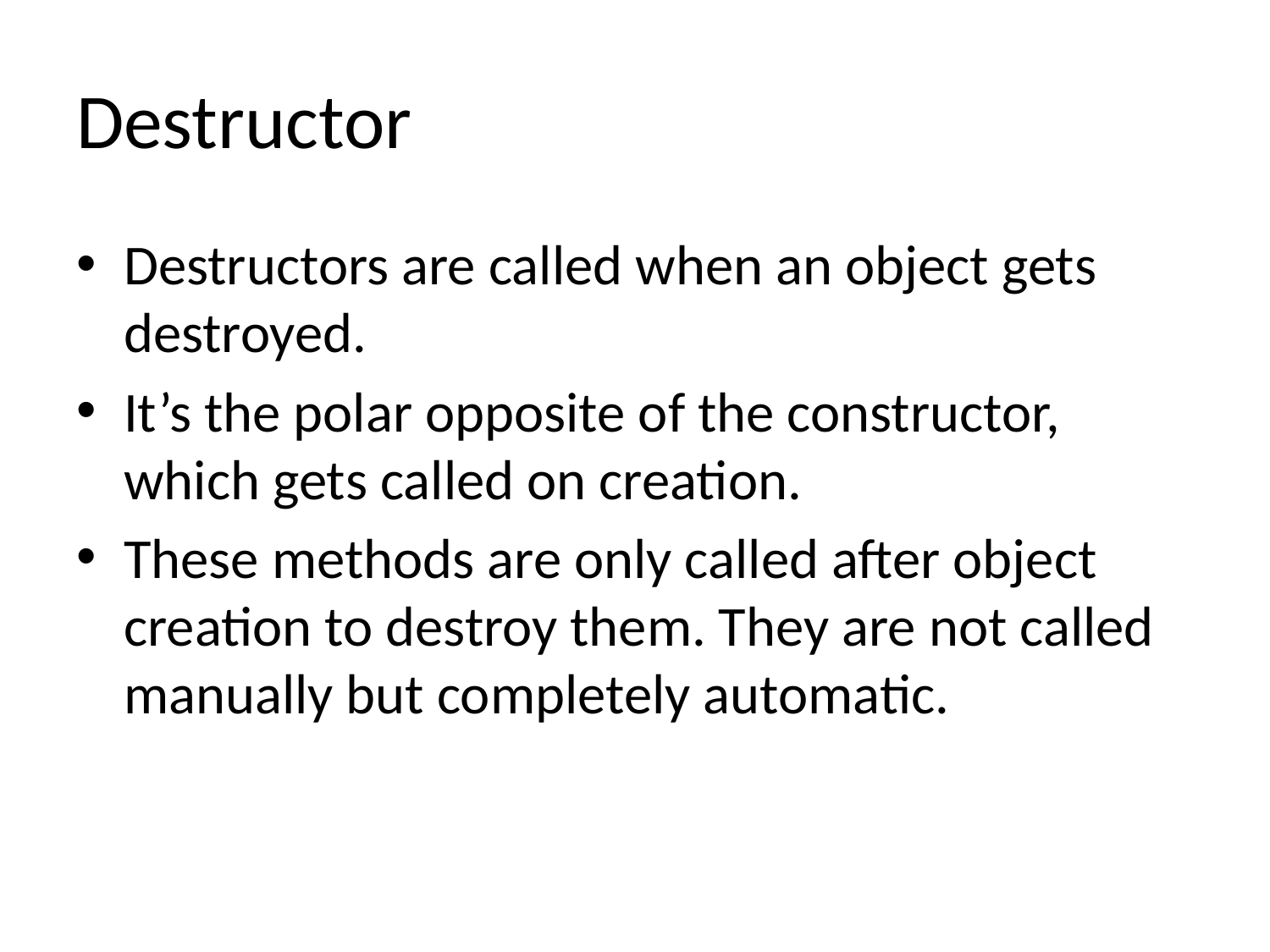

# Destructor
Destructors are called when an object gets destroyed.
It’s the polar opposite of the constructor, which gets called on creation.
These methods are only called after object creation to destroy them. They are not called manually but completely automatic.